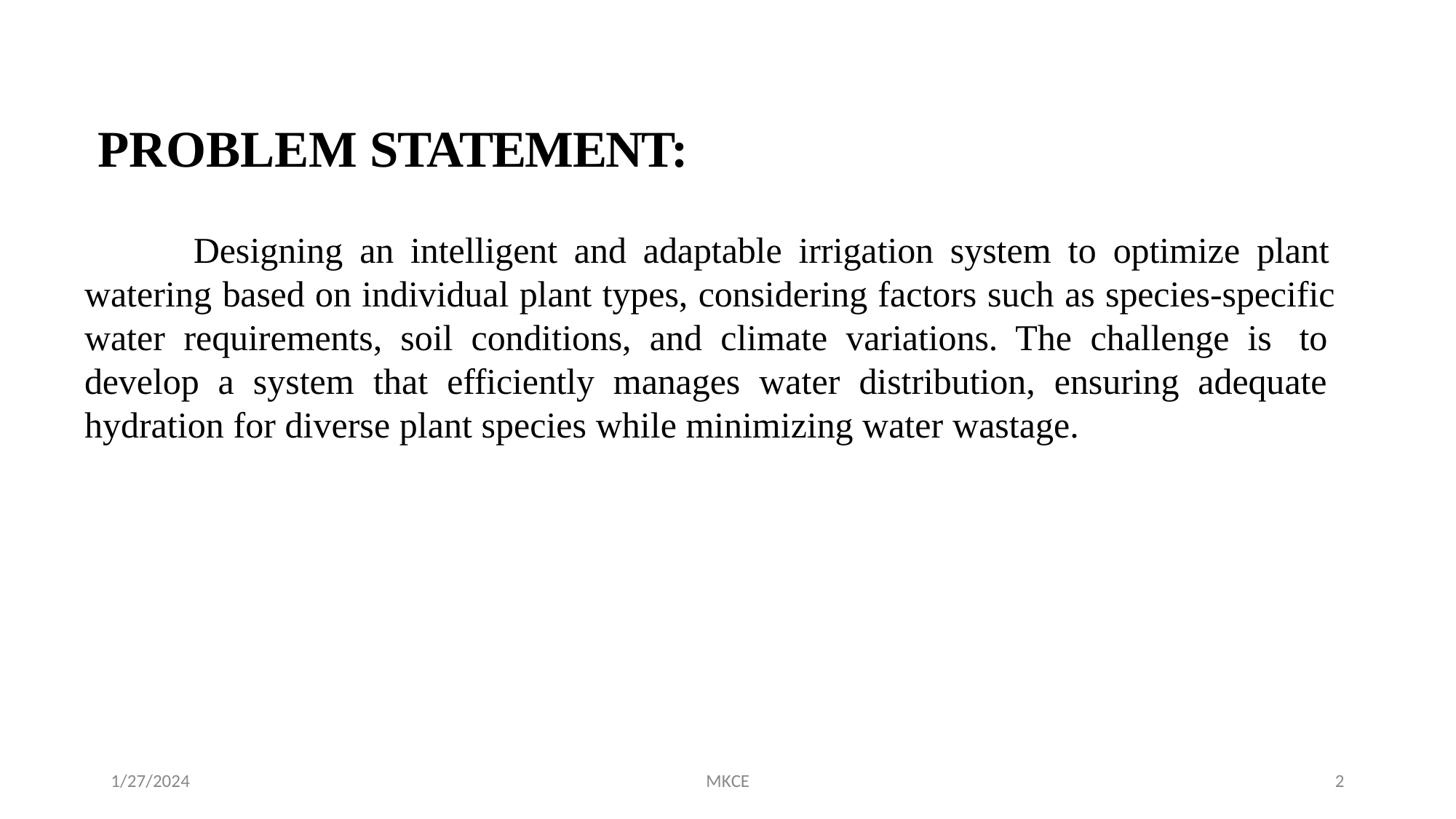

# PROBLEM STATEMENT:
Designing an intelligent and adaptable irrigation system to optimize plant  watering based on individual plant types, considering factors such as species-specific  water requirements, soil conditions, and climate variations. The challenge is to  develop a system that efficiently manages water distribution, ensuring adequate  hydration for diverse plant species while minimizing water wastage.
1/27/2024
MKCE
2